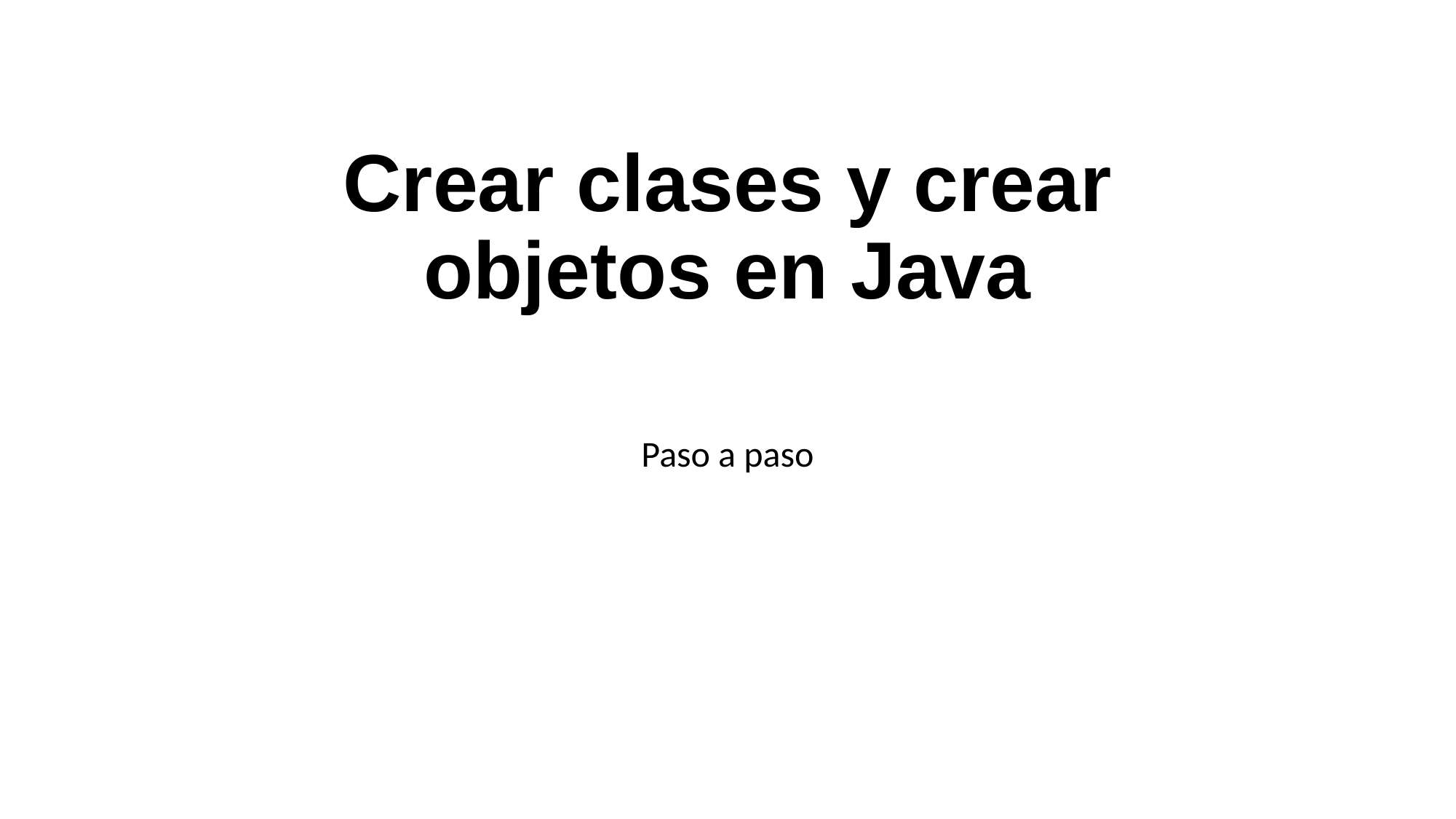

# Crear clases y crear objetos en Java
Paso a paso